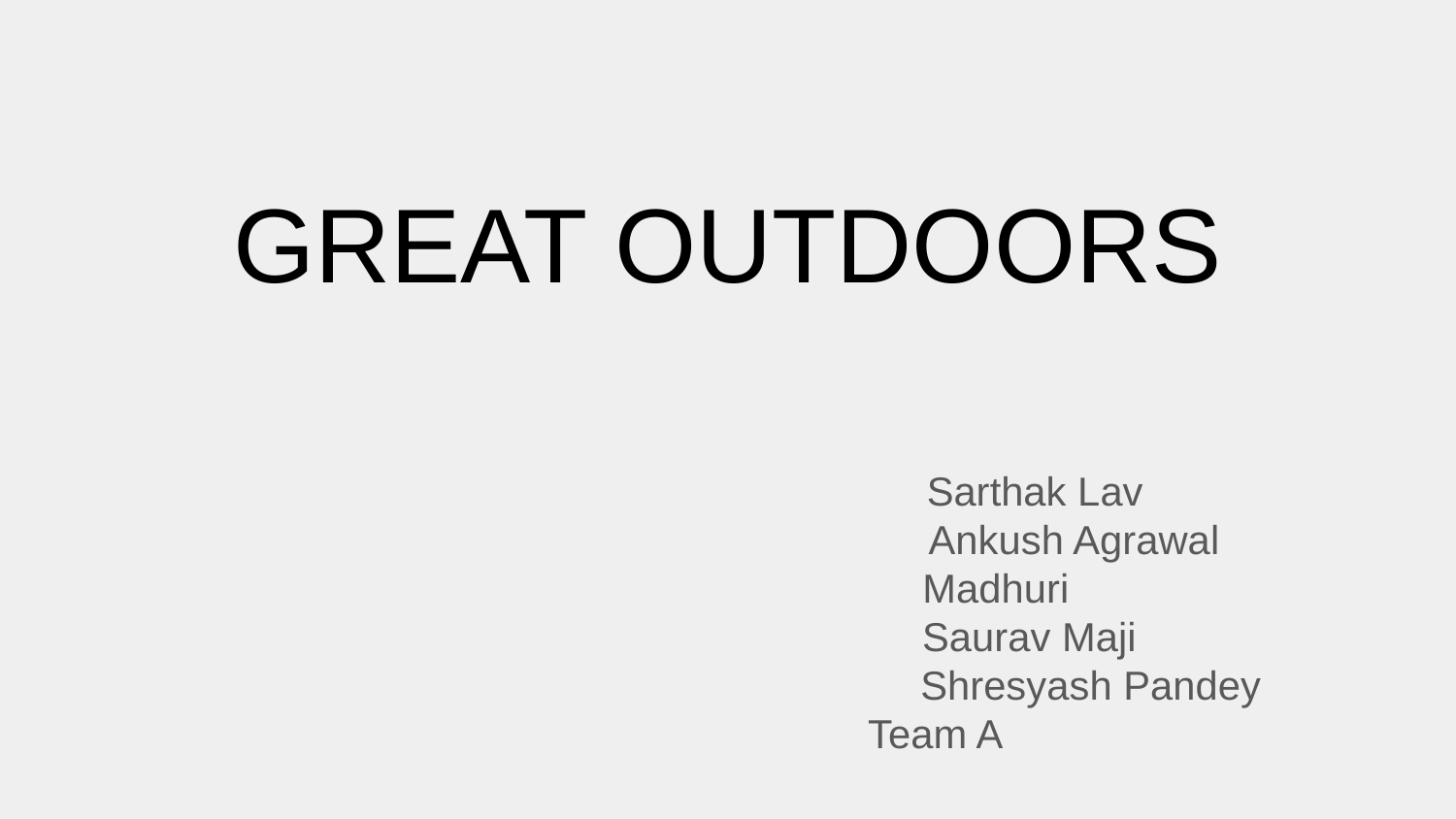

# GREAT OUTDOORS
                                                       Sarthak Lav
                                                              Ankush Agrawal
                                                Madhuri
                                                      Saurav Maji
                                                                 Shresyash Pandey
                                               Team A